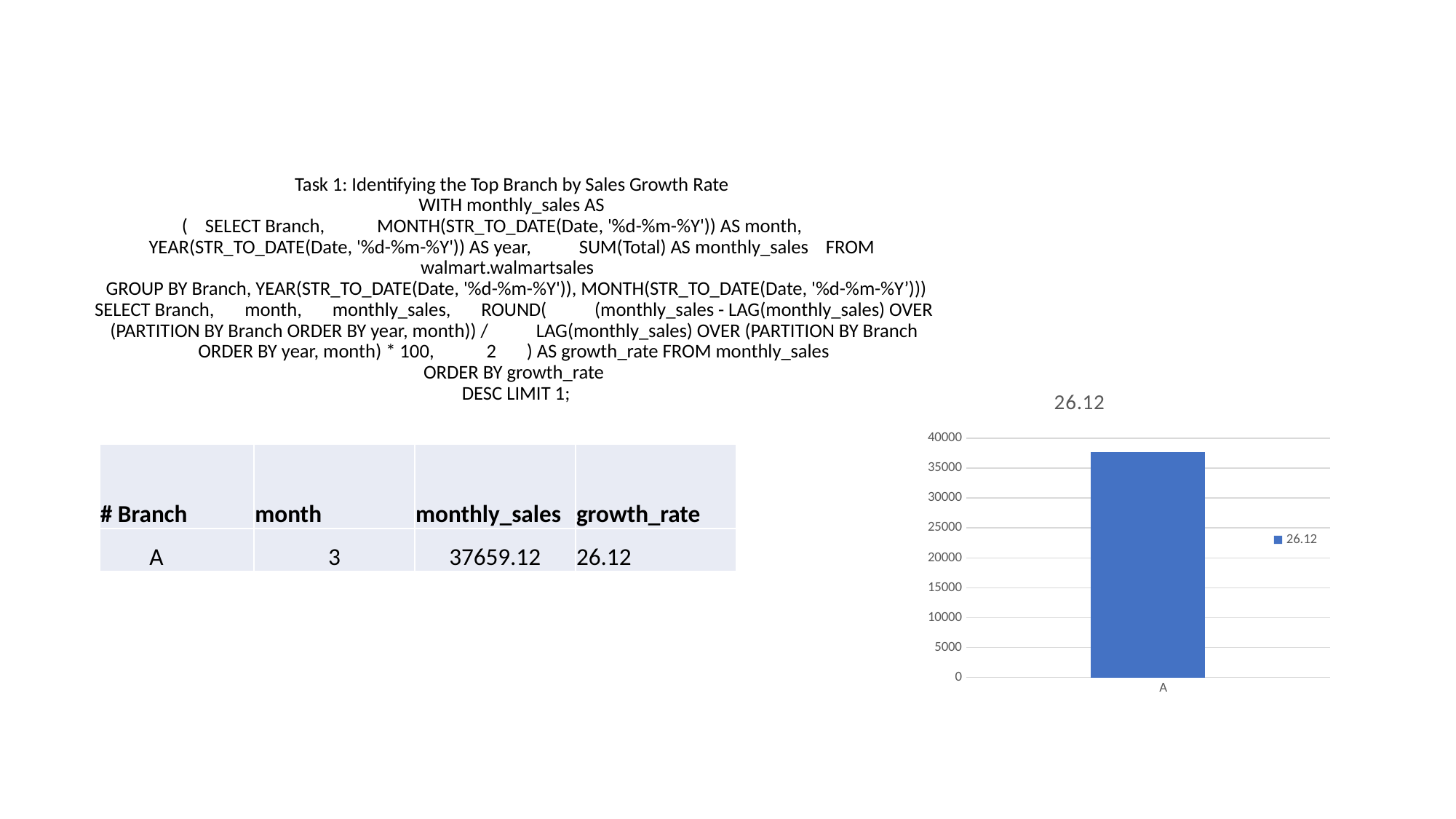

# Task 1: Identifying the Top Branch by Sales Growth Rate WITH monthly_sales AS (    SELECT Branch,            MONTH(STR_TO_DATE(Date, '%d-%m-%Y')) AS month,           YEAR(STR_TO_DATE(Date, '%d-%m-%Y')) AS year,           SUM(Total) AS monthly_sales    FROM walmart.walmartsales GROUP BY Branch, YEAR(STR_TO_DATE(Date, '%d-%m-%Y')), MONTH(STR_TO_DATE(Date, '%d-%m-%Y’))) SELECT Branch,       month,       monthly_sales,       ROUND(           (monthly_sales - LAG(monthly_sales) OVER (PARTITION BY Branch ORDER BY year, month)) /           LAG(monthly_sales) OVER (PARTITION BY Branch ORDER BY year, month) * 100,            2       ) AS growth_rate FROM monthly_sales ORDER BY growth_rate DESC LIMIT 1;

### Chart:

| Category | 26.12 |
|---|---|
|          A | 37659.12 |
| # Branch | month | monthly\_sales | growth\_rate |
| --- | --- | --- | --- |
| A | 3 | 37659.12 | 26.12 |